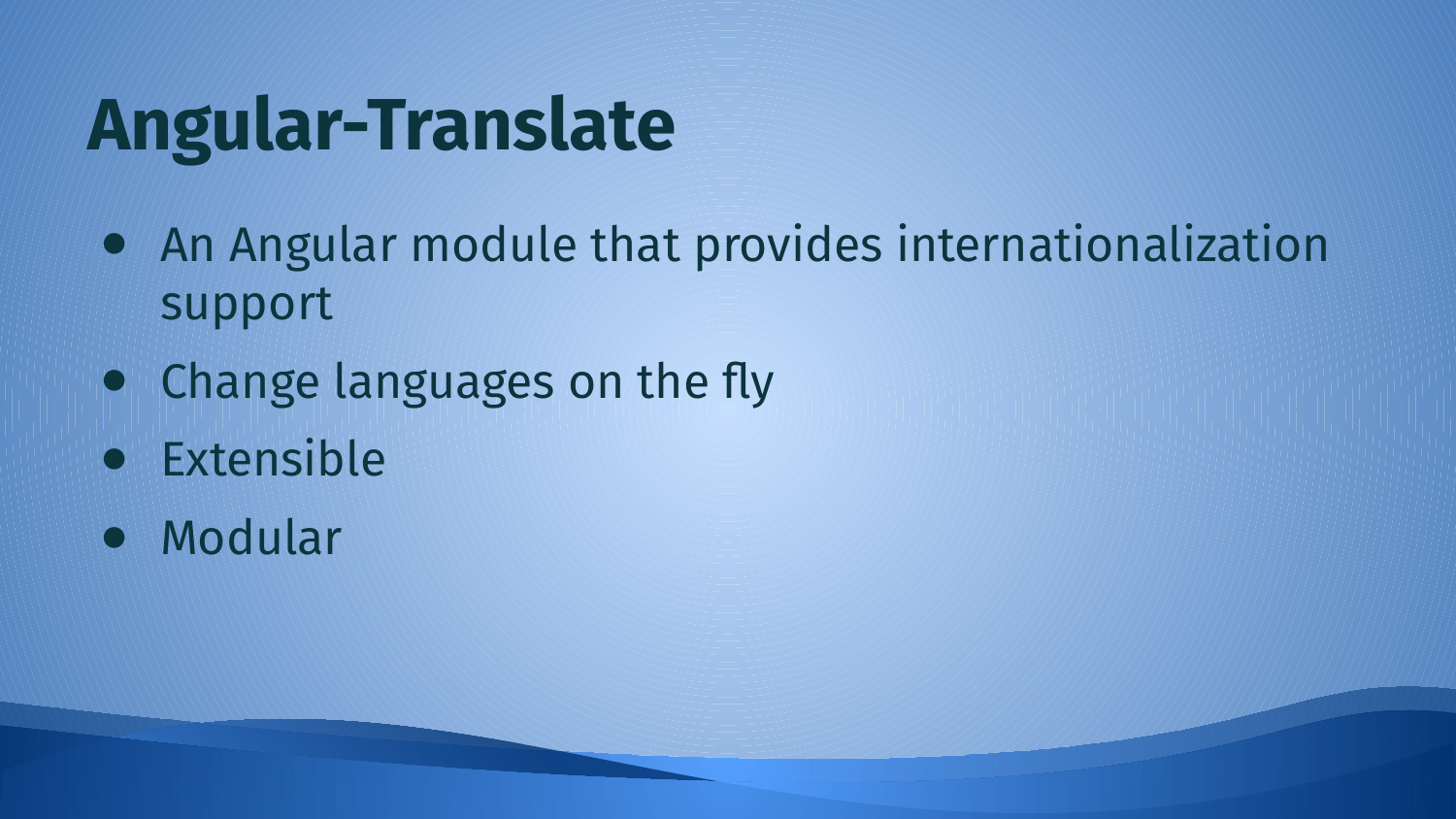

# Angular-Translate
An Angular module that provides internationalization support
Change languages on the fly
Extensible
Modular